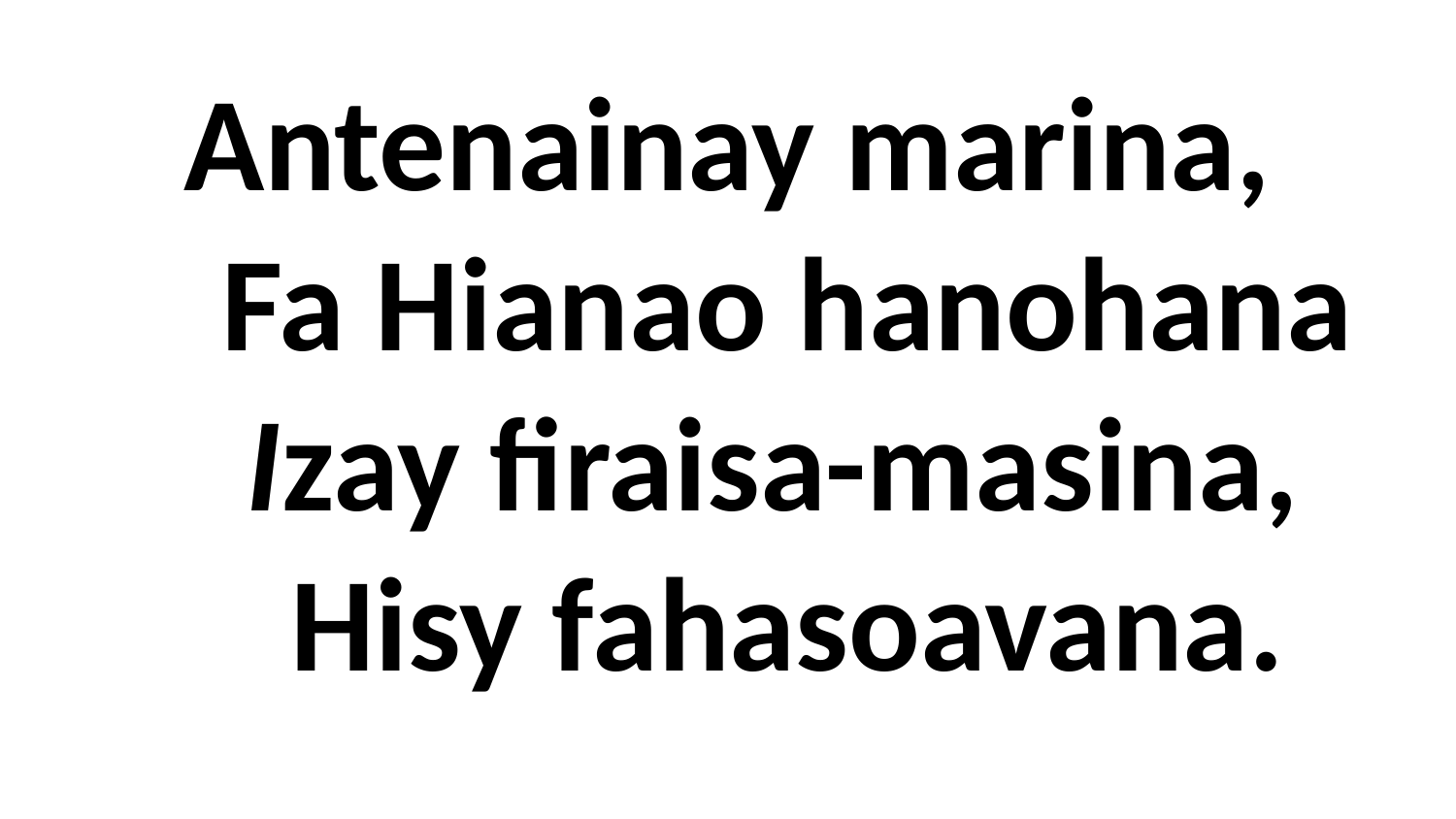

# Antenainay marina, Fa Hianao hanohana Izay firaisa-masina, Hisy fahasoavana.